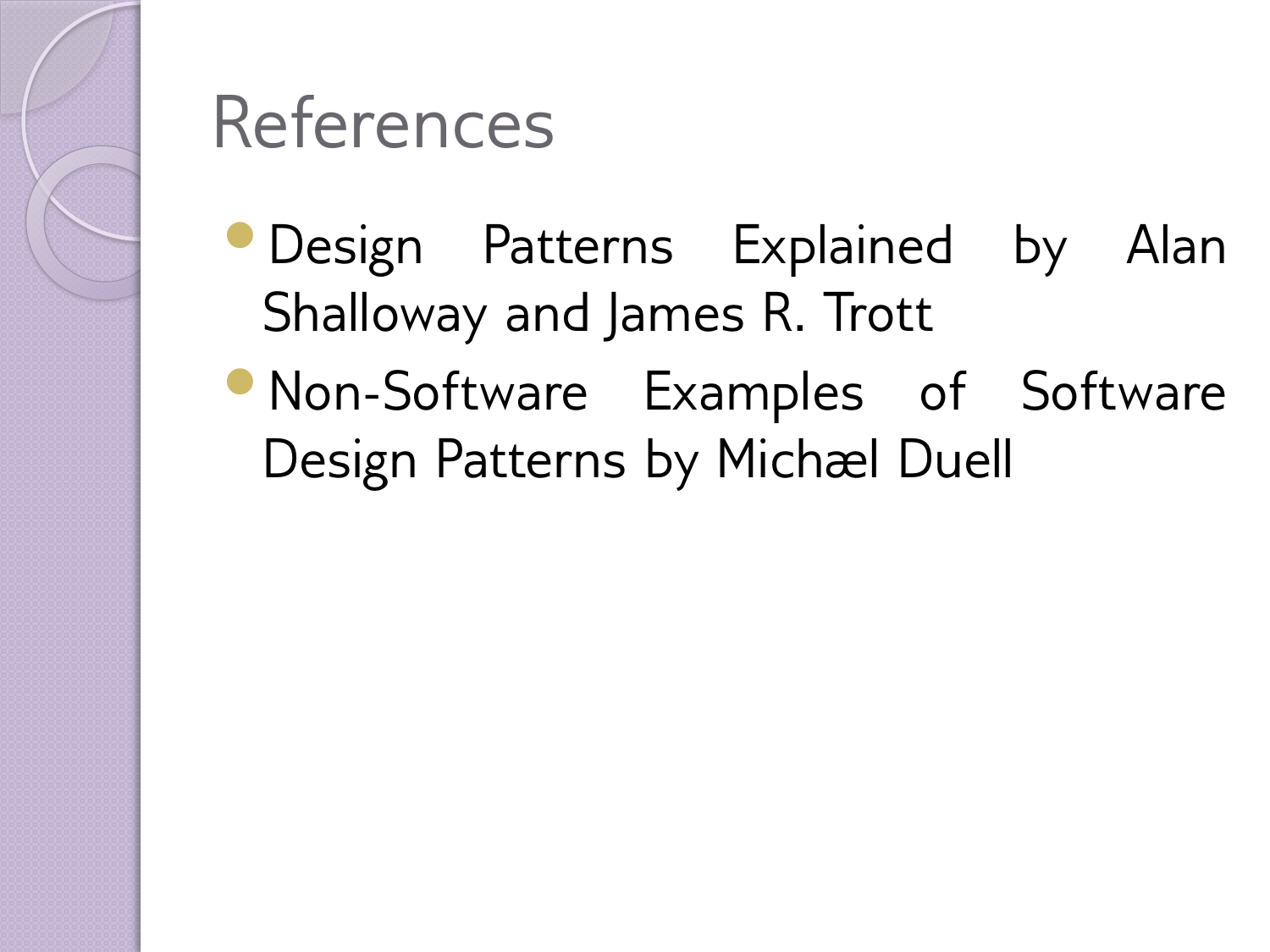

# References
Design Patterns Explained by Alan Shalloway and James R. Trott
Non-Software Examples of Software Design Patterns by Michael Duell